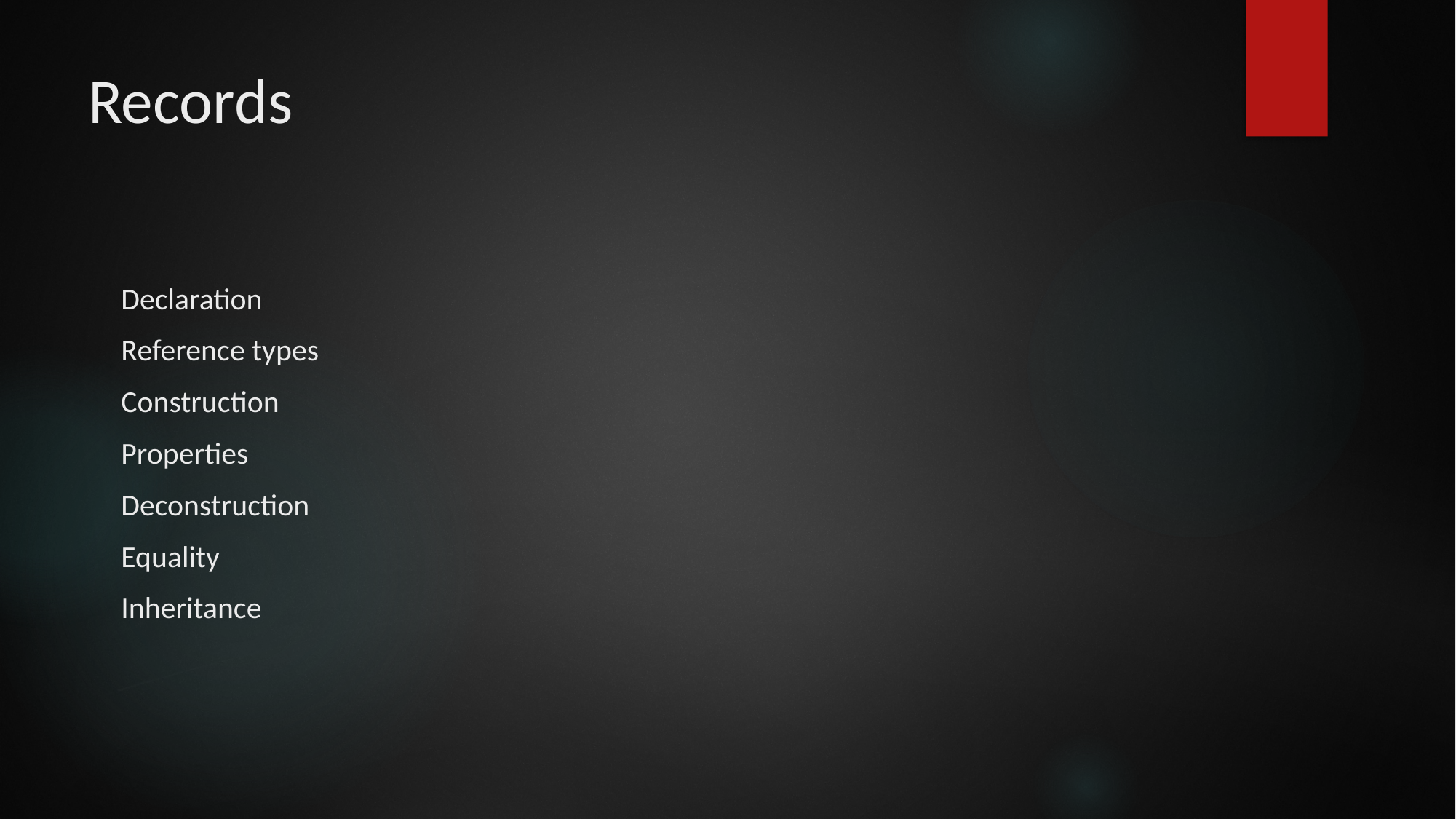

# Records
Declaration
Reference types
Construction
Properties
Deconstruction
Equality
Inheritance